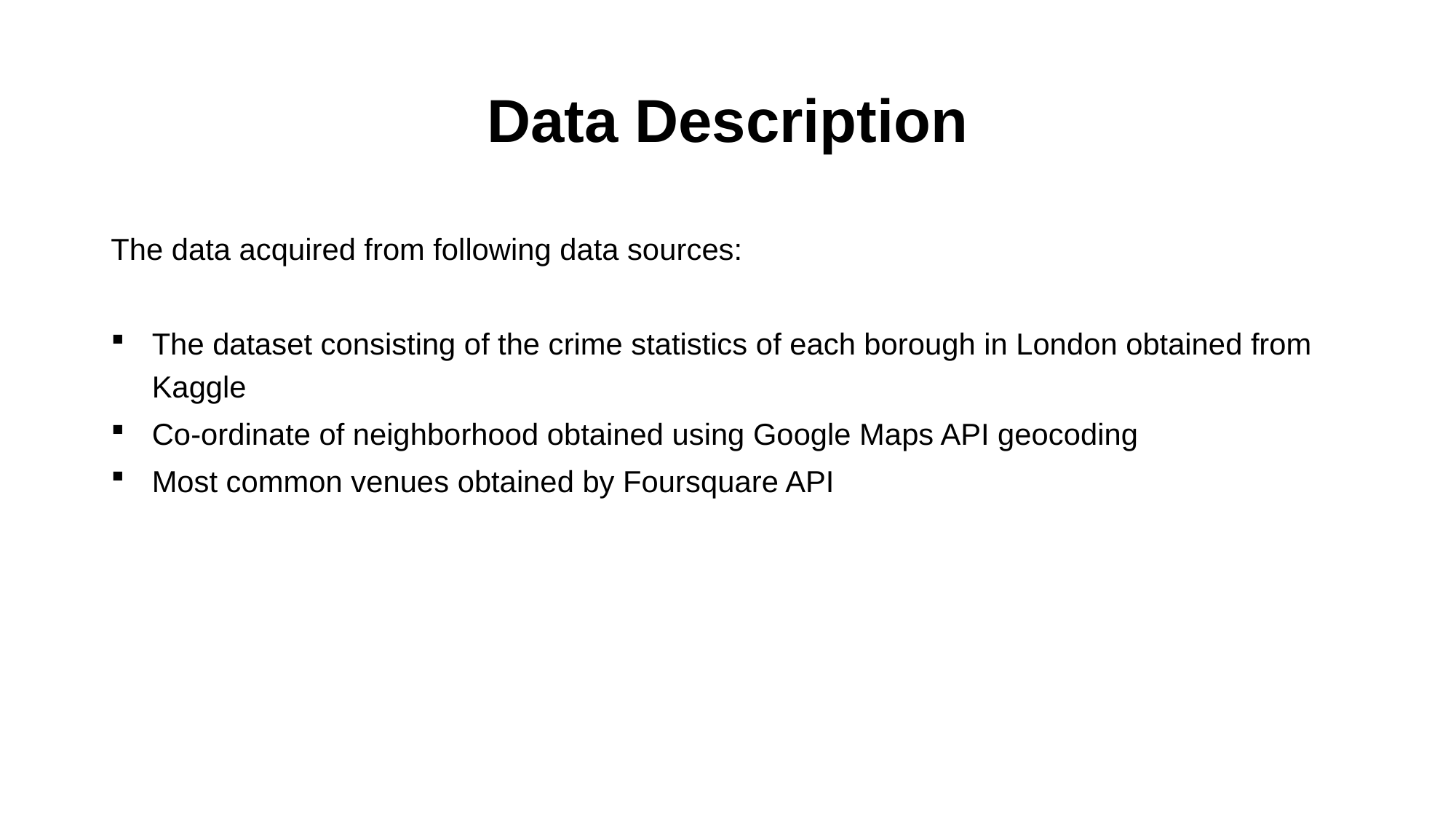

# Data Description
The data acquired from following data sources:

The dataset consisting of the crime statistics of each borough in London obtained from Kaggle
Co-ordinate of neighborhood obtained using Google Maps API geocoding
Most common venues obtained by Foursquare API